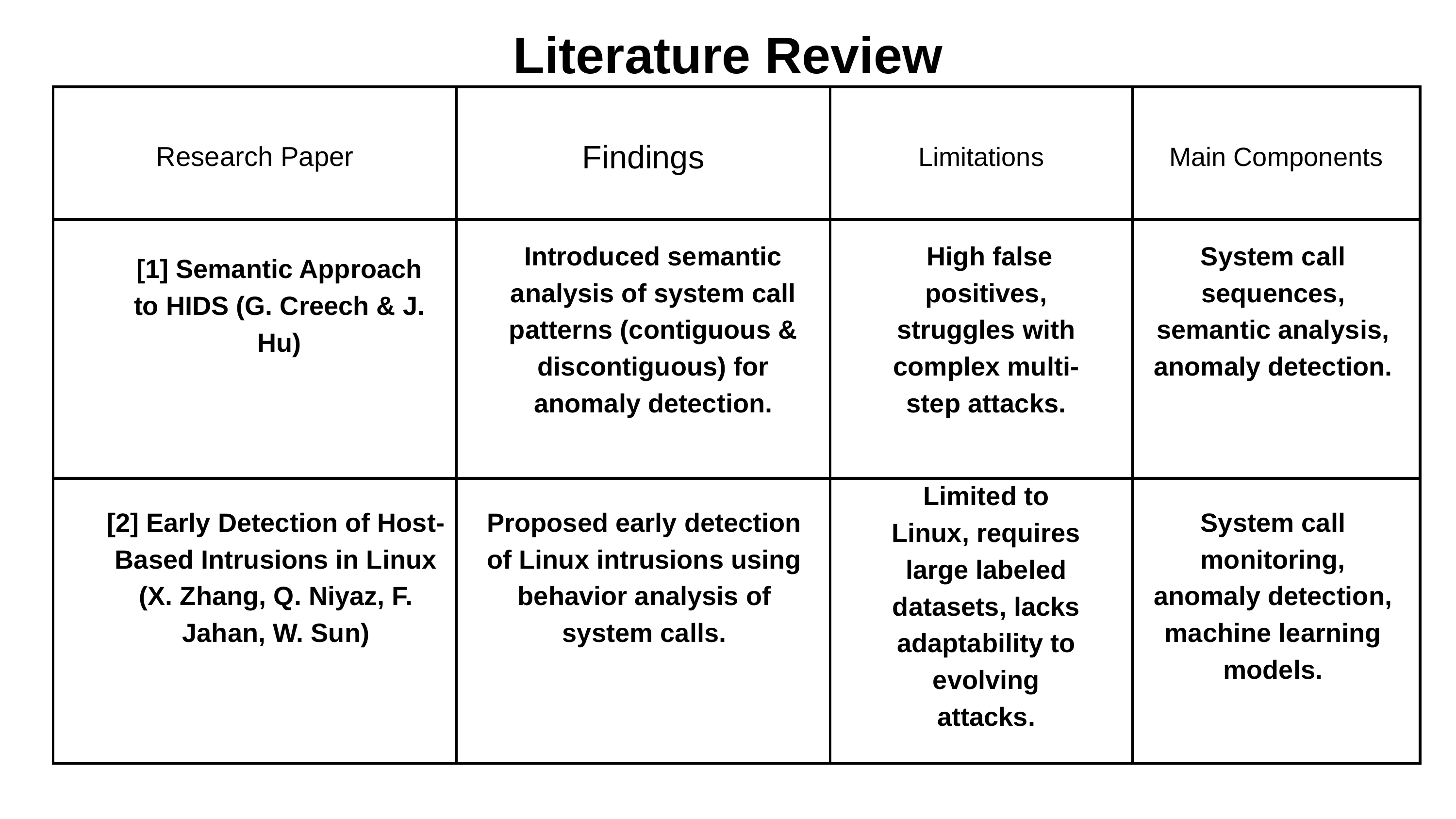

Literature Review
| Research Paper | Findings | Limitations | Main Components |
| --- | --- | --- | --- |
|  |  |  |  |
Introduced semantic analysis of system call patterns (contiguous & discontiguous) for anomaly detection.
 High false positives, struggles with complex multi-step attacks.
System call sequences, semantic analysis, anomaly detection.
[1] Semantic Approach to HIDS (G. Creech & J. Hu)

Limited to Linux, requires large labeled datasets, lacks adaptability to evolving attacks.

[2] Early Detection of Host-Based Intrusions in Linux (X. Zhang, Q. Niyaz, F. Jahan, W. Sun)
Proposed early detection of Linux intrusions using behavior analysis of system calls.
System call monitoring, anomaly detection, machine learning models.